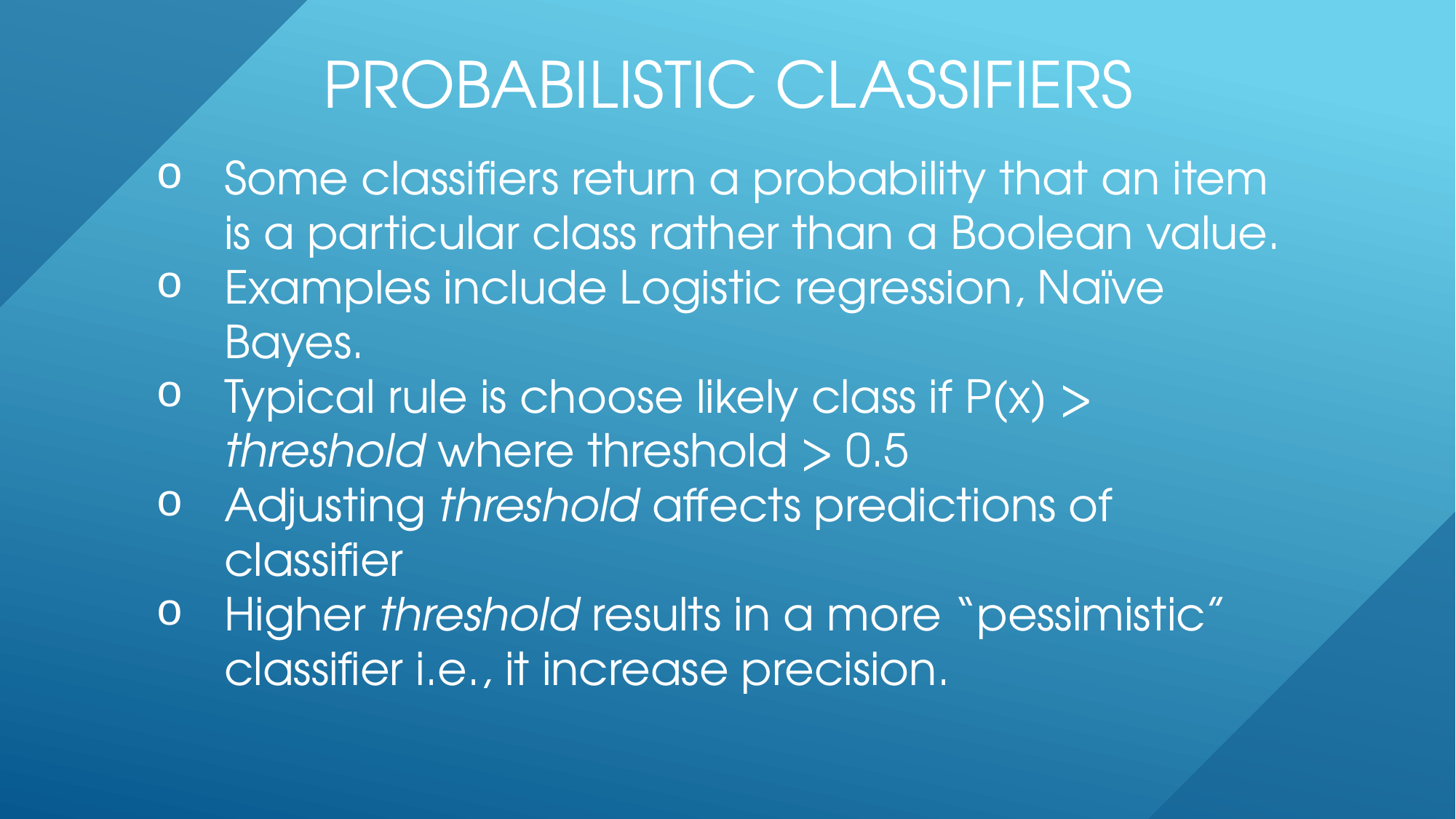

# Probabilistic classifiers
Some classifiers return a probability that an item is a particular class rather than a Boolean value.
Examples include Logistic regression, Naïve Bayes.
Typical rule is choose likely class if P(x) > threshold where threshold > 0.5
Adjusting threshold affects predictions of classifier
Higher threshold results in a more “pessimistic” classifier i.e., it increase precision.